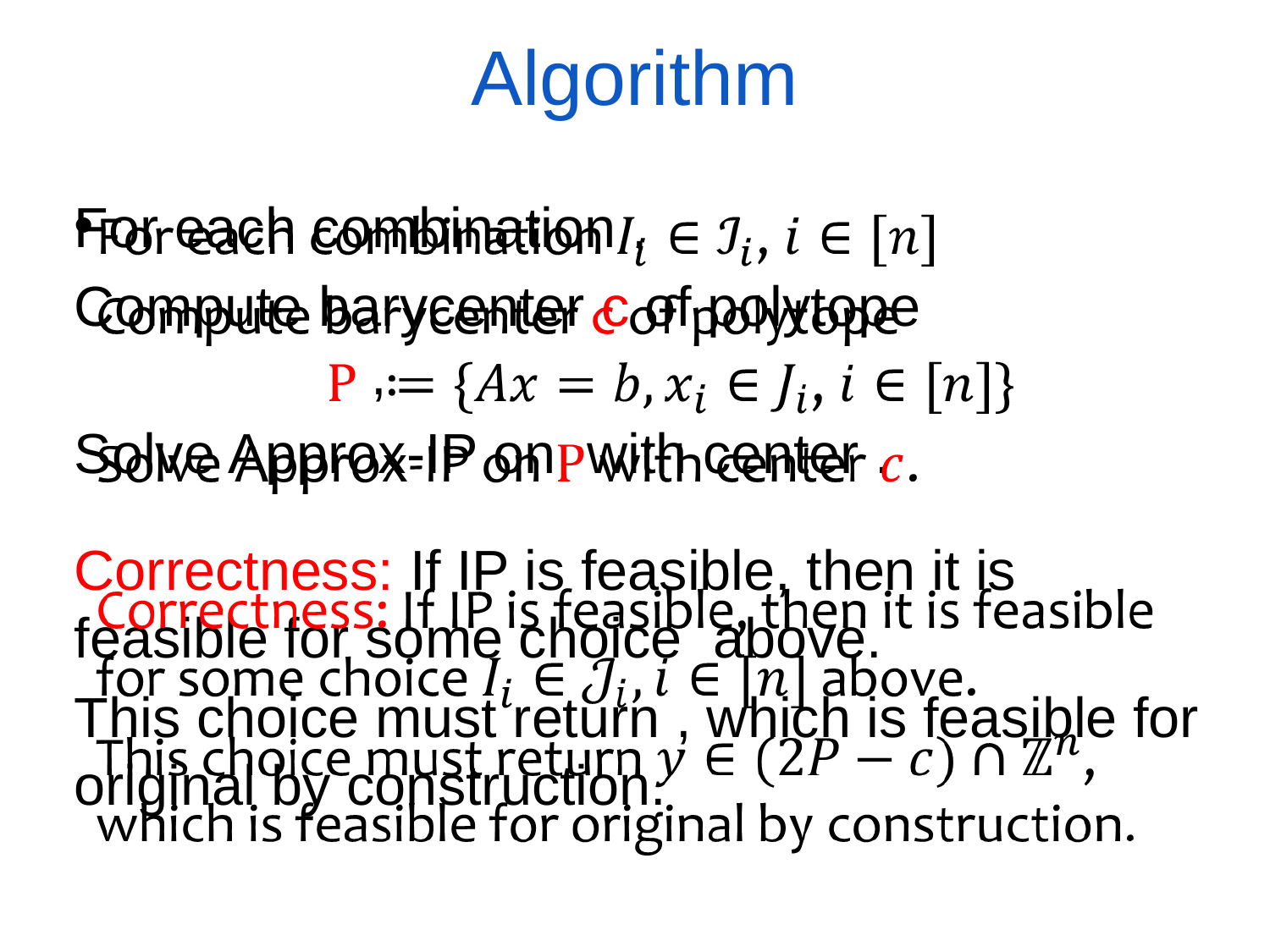

Algorithm
For each combination ,
Compute barycenter c of polytope
                   ,
Solve Approx-IP on  with center .
Correctness: If IP is feasible, then it is feasible for some choice  above.
This choice must return , which is feasible for original by construction.